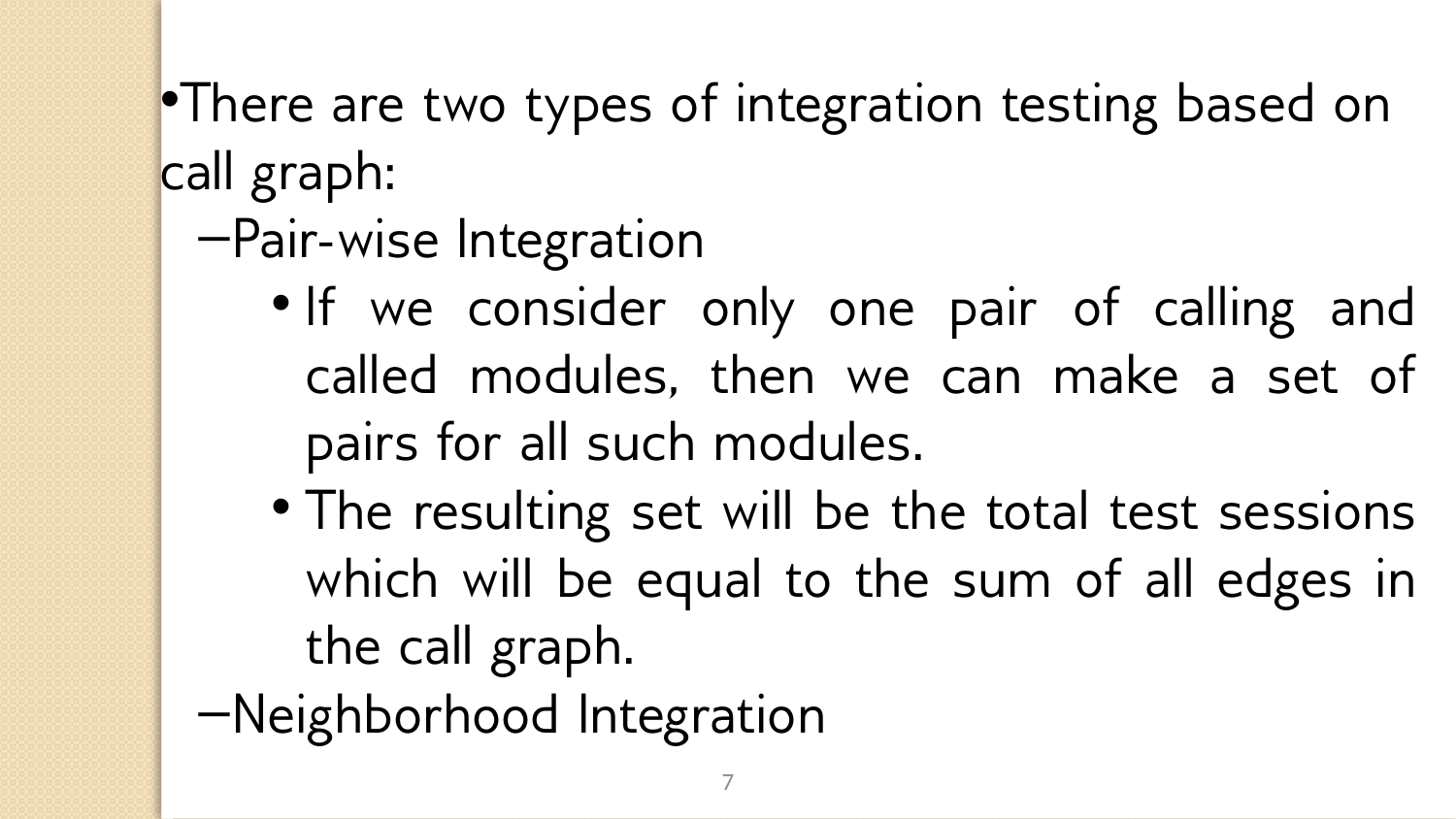

There are two types of integration testing based on call graph:
Pair-wise Integration
If we consider only one pair of calling and called modules, then we can make a set of pairs for all such modules.
The resulting set will be the total test sessions which will be equal to the sum of all edges in the call graph.
Neighborhood Integration

7